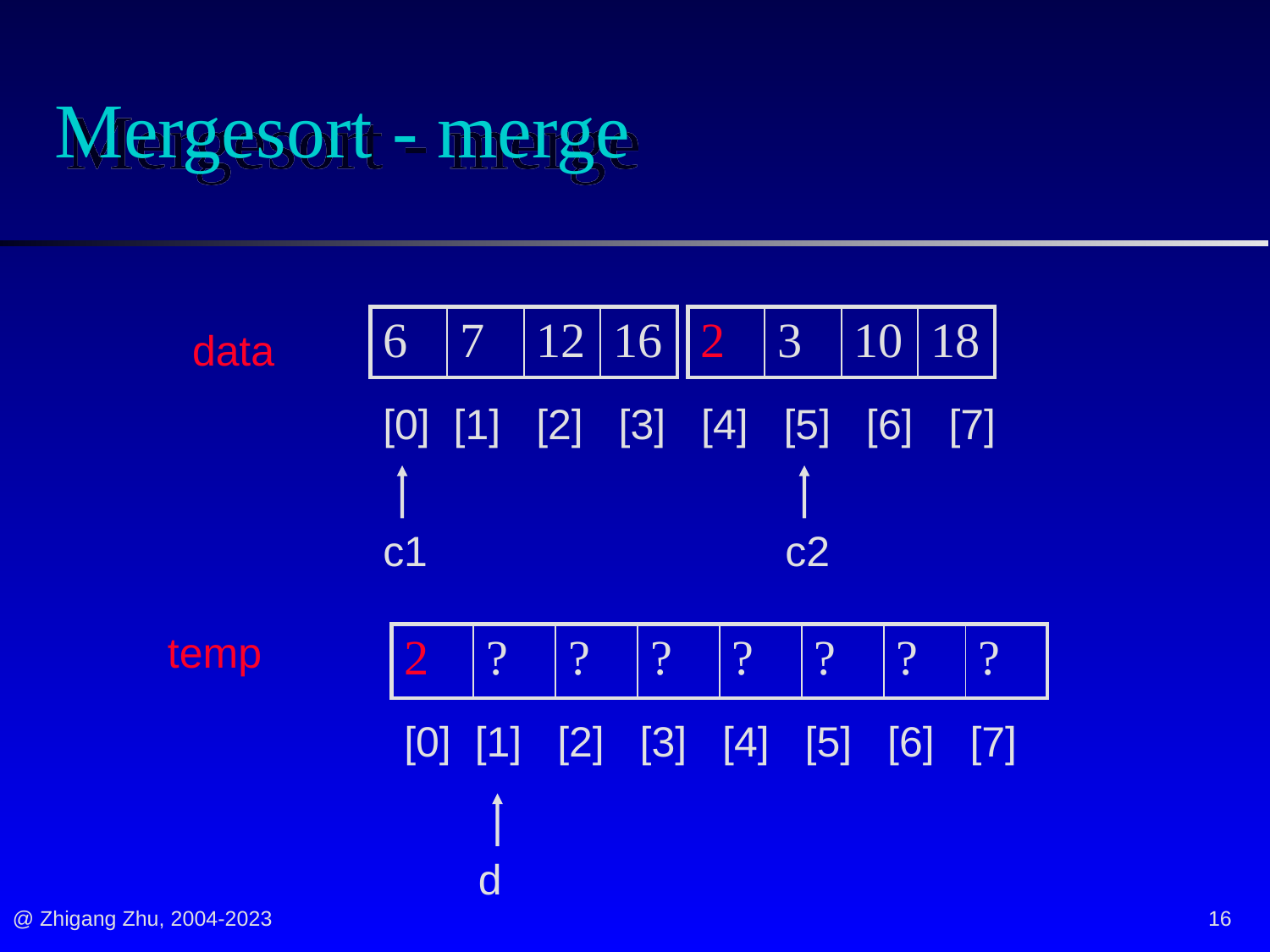

# Mergesort - merge
| 6 | 7 | 12 | 16 |
| --- | --- | --- | --- |
| 2 | 3 | 10 | 18 |
| --- | --- | --- | --- |
data
[0]  [1]   [2]   [3]   [4]   [5]   [6]   [7]

c1

c2
temp
| 2 | ? | ? | ? | ? | ? | ? | ? |
| --- | --- | --- | --- | --- | --- | --- | --- |
[0]  [1]   [2]   [3]   [4]   [5]   [6]   [7]

d